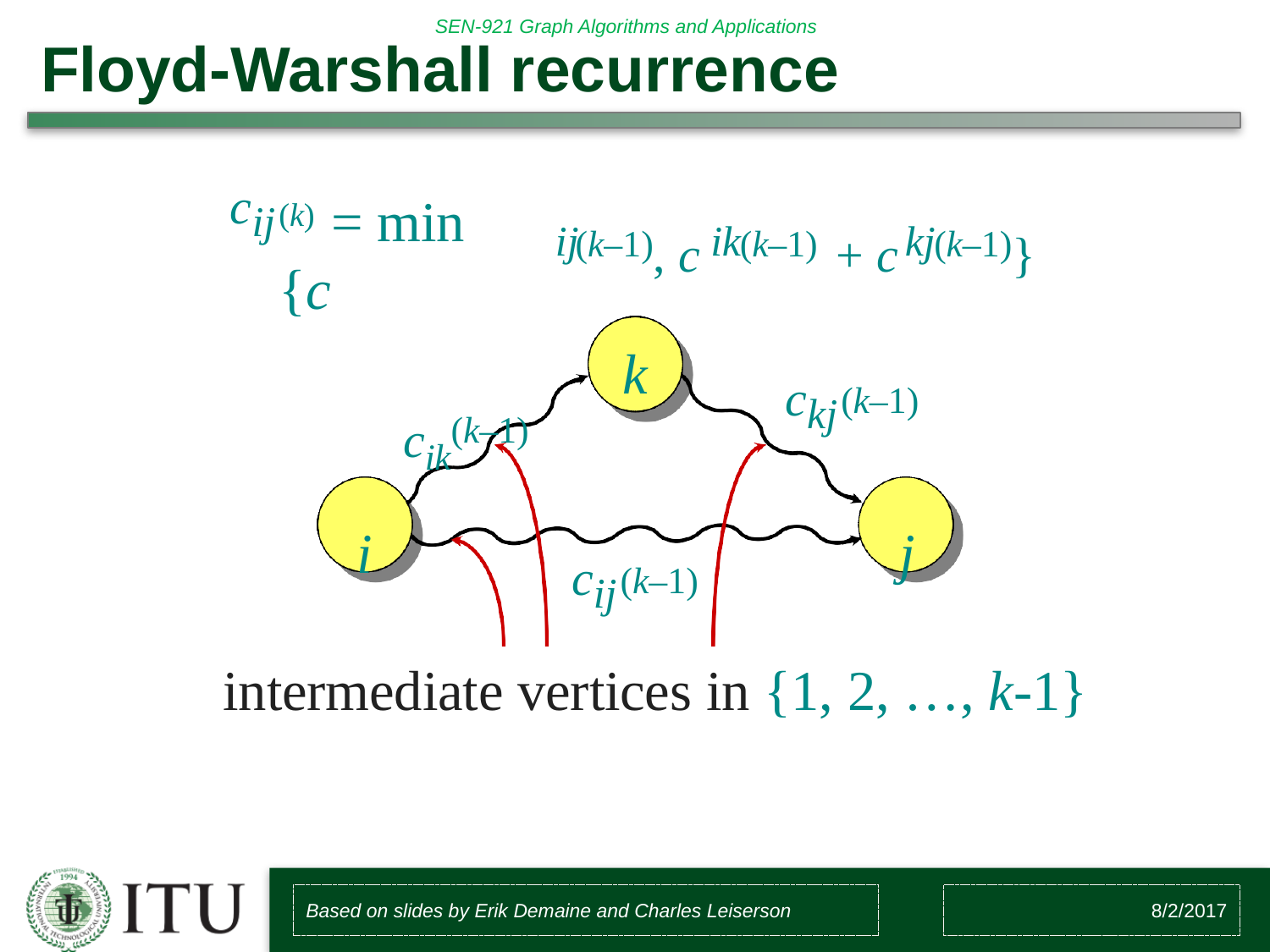

# Floyd-Warshall recurrence
(k–1), c	(k–1)  + c	(k–1)}
(k)  = min	{c
cij
	ij	ik	kj

k
cik(k–1)
(k–1)
ckj

i	j
(k–1)
cij
intermediate vertices in {1, 2, …, k-1}
Based on slides by Erik Demaine and Charles Leiserson
8/2/2017